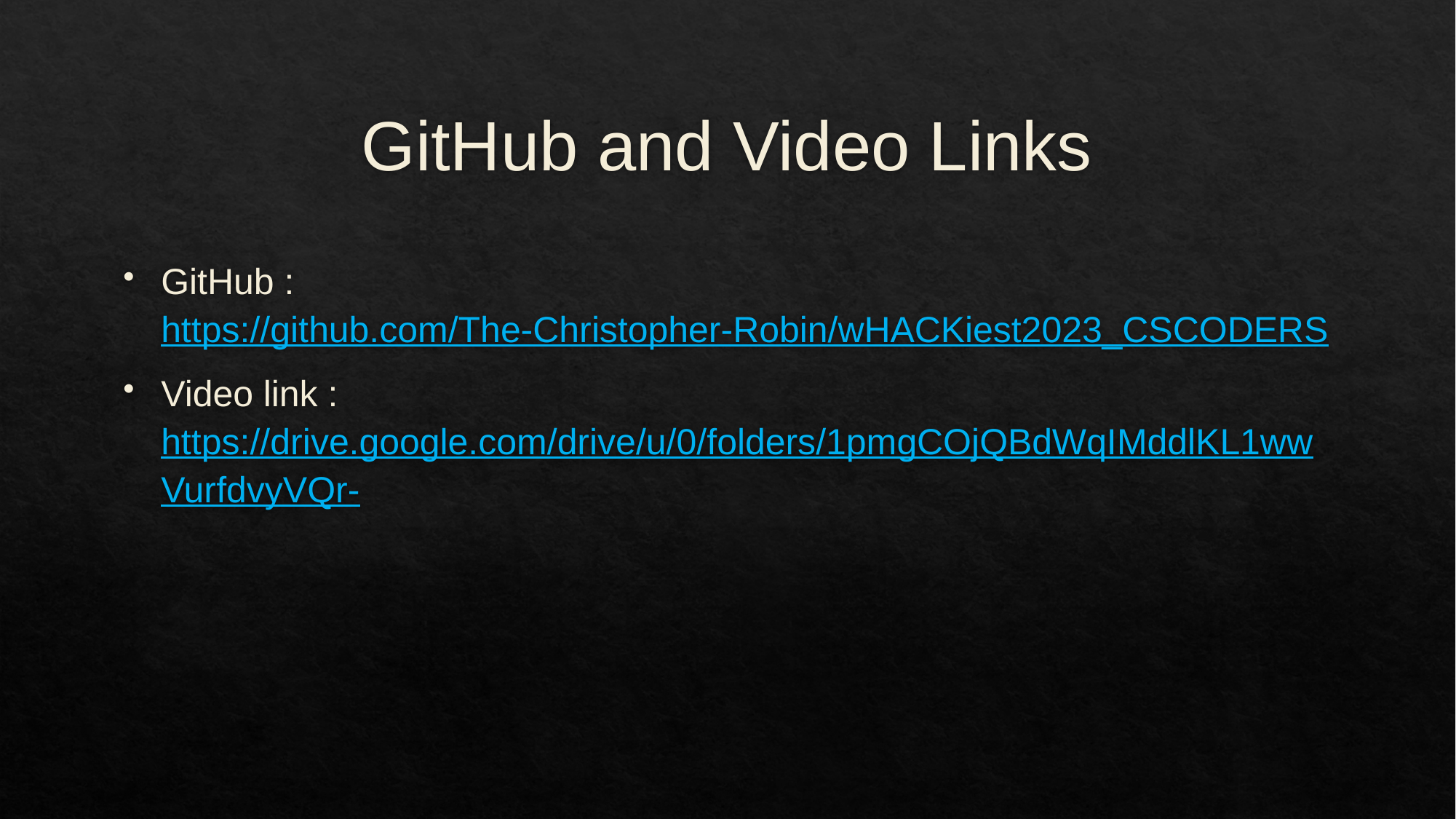

# GitHub and Video Links
GitHub : https://github.com/The-Christopher-Robin/wHACKiest2023_CSCODERS
Video link : https://drive.google.com/drive/u/0/folders/1pmgCOjQBdWqIMddlKL1wwVurfdvyVQr-